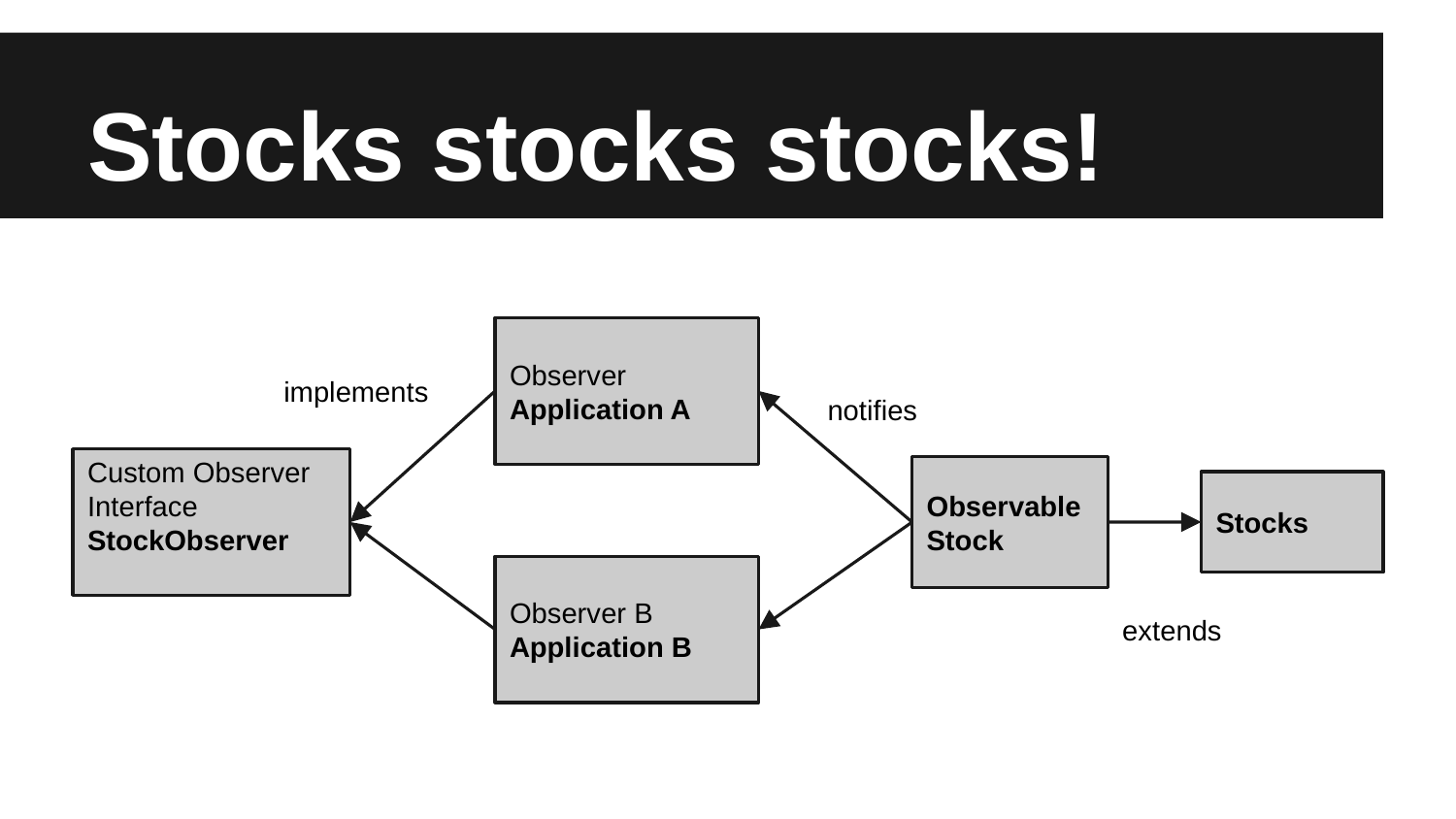

# Stocks stocks stocks!
Observer
Application A
implements
notifies
Custom Observer Interface
StockObserver

Observable Stock
Stocks
Observer B
Application B
extends